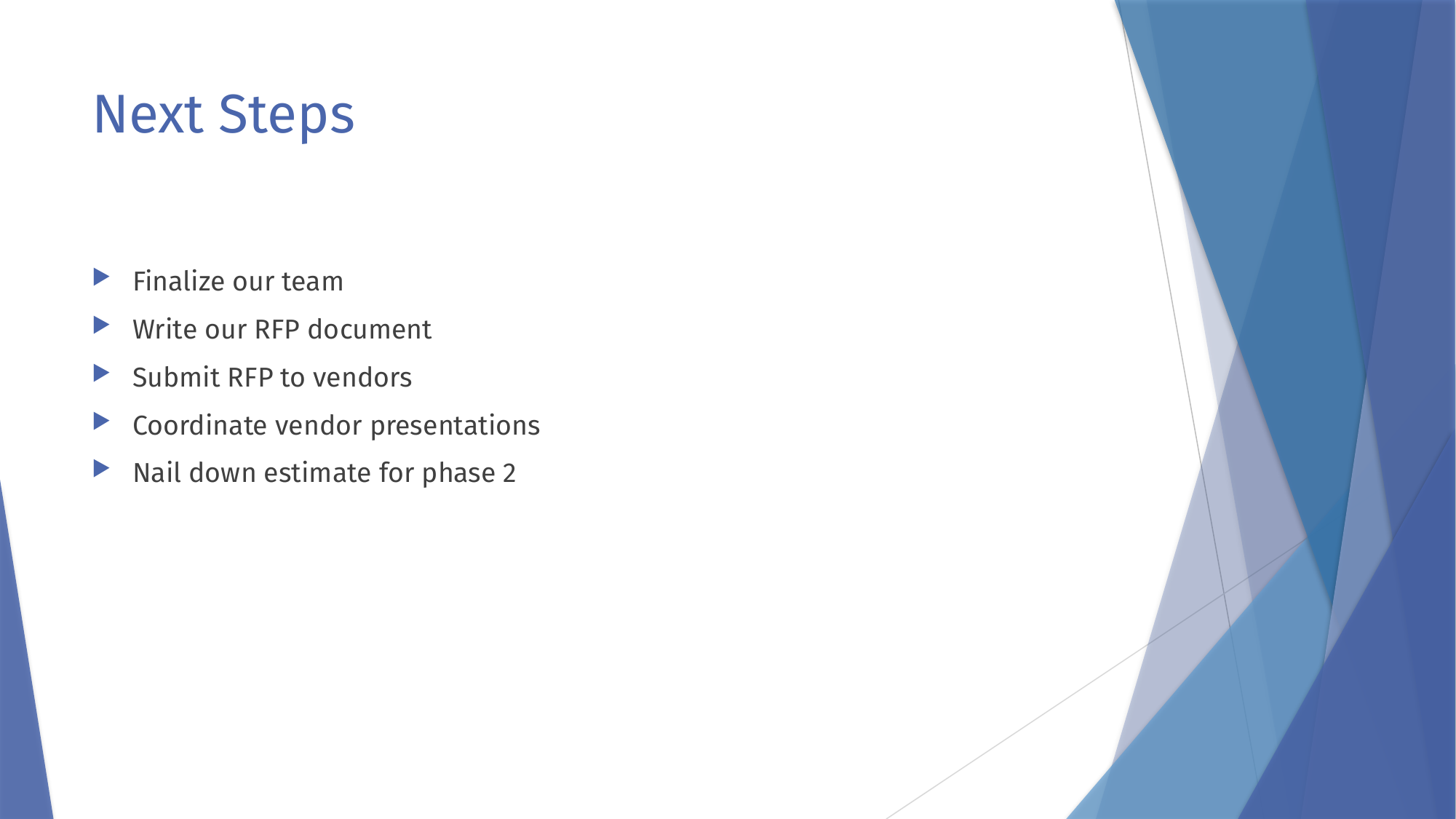

# Next Steps
Finalize our team
Write our RFP document
Submit RFP to vendors
Coordinate vendor presentations
Nail down estimate for phase 2